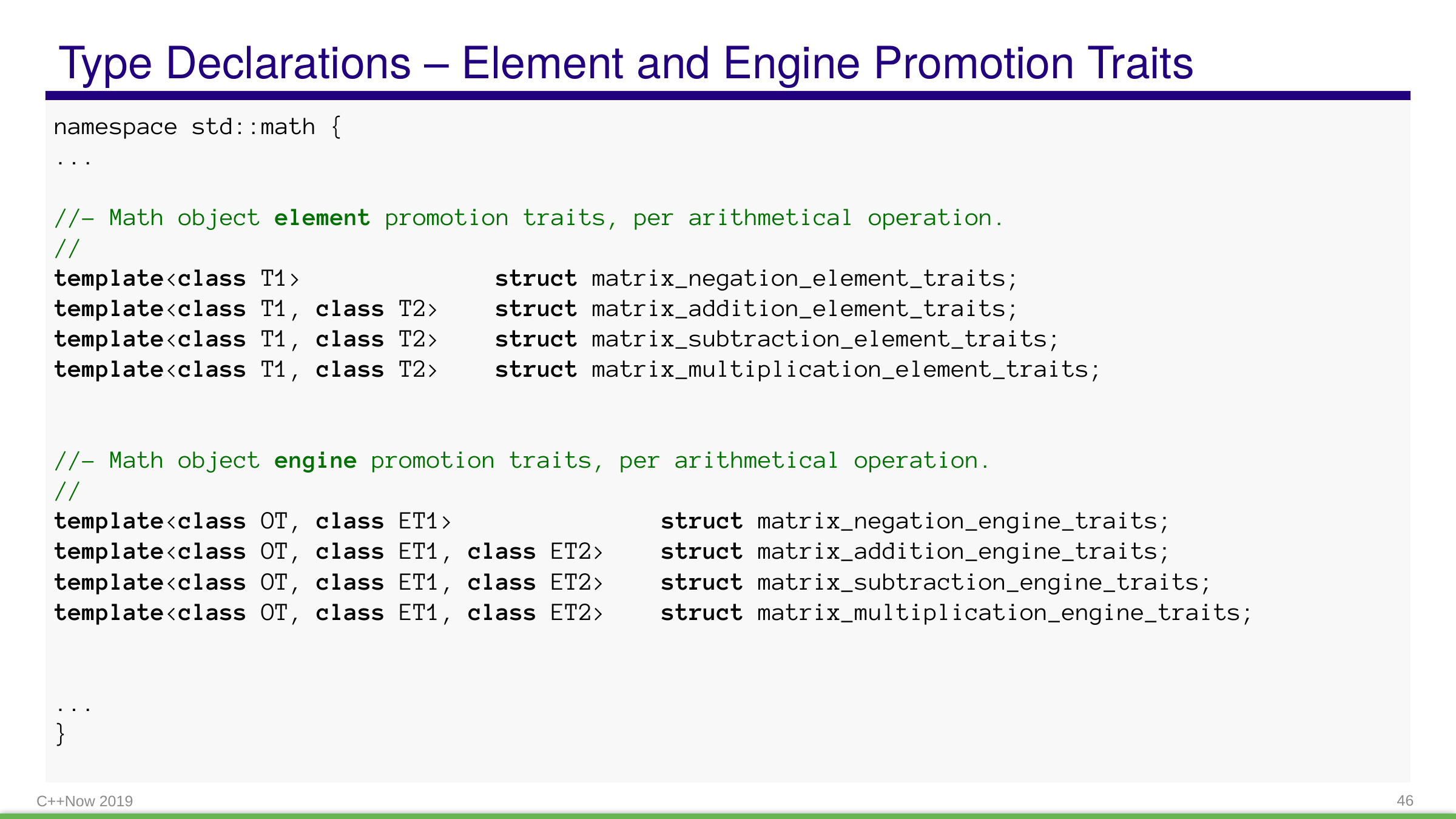

# Type Declarations – Element and Engine Promotion Traits
namespace std::math {
...

//- Math object element promotion traits, per arithmetical operation.
//
template<class T1>              struct matrix_negation_element_traits;
template<class T1, class T2>    struct matrix_addition_element_traits;
template<class T1, class T2>    struct matrix_subtraction_element_traits;
template<class T1, class T2>    struct matrix_multiplication_element_traits;

//- Math object engine promotion traits, per arithmetical operation.
//
template<class OT, class ET1>               struct matrix_negation_engine_traits;
template<class OT, class ET1, class ET2>    struct matrix_addition_engine_traits;
template<class OT, class ET1, class ET2>    struct matrix_subtraction_engine_traits;
template<class OT, class ET1, class ET2>    struct matrix_multiplication_engine_traits;

...
}

C++Now 2019
46